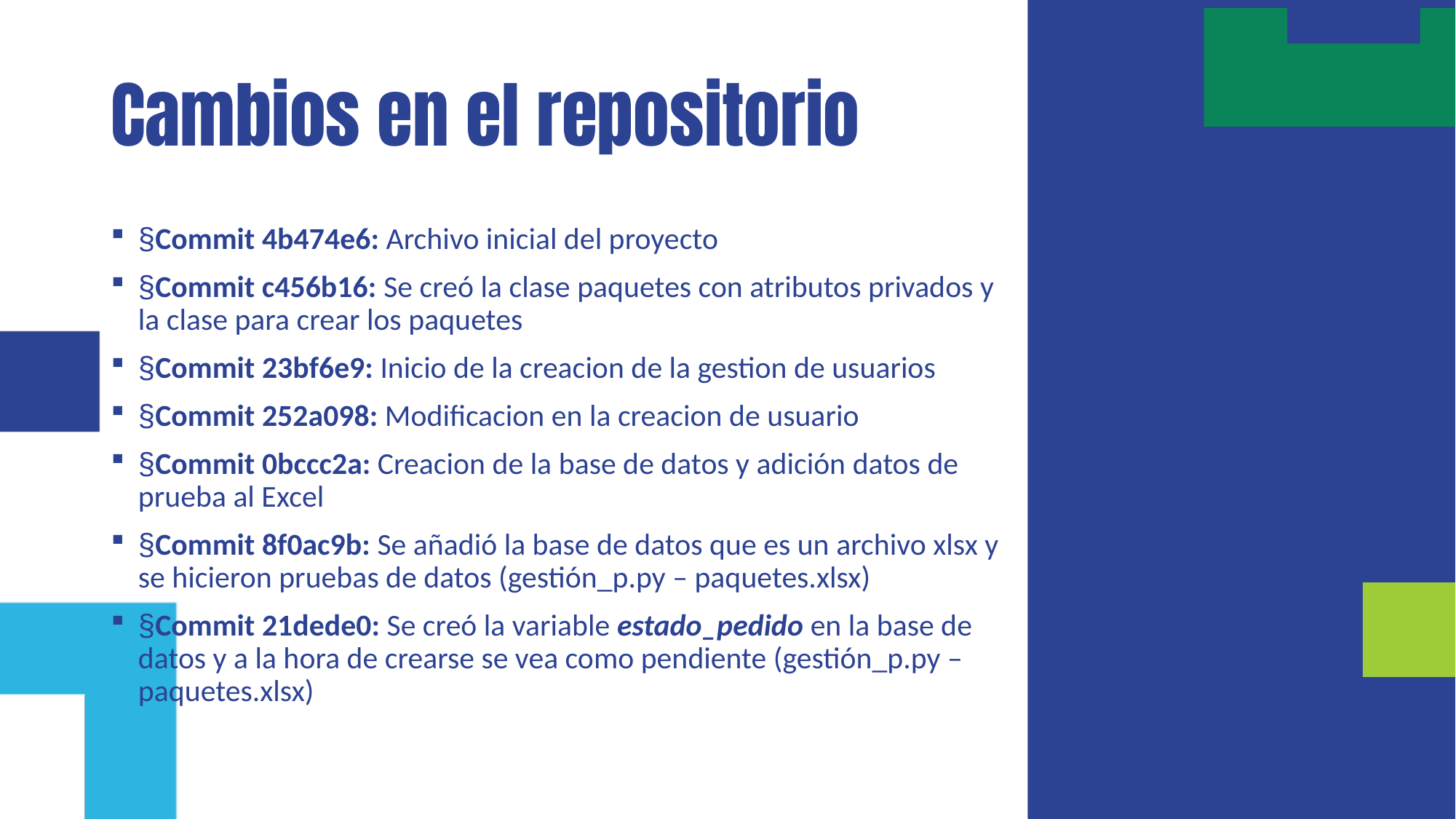

# Cambios en el repositorio
§Commit 4b474e6: Archivo inicial del proyecto
§Commit c456b16: Se creó la clase paquetes con atributos privados y la clase para crear los paquetes
§Commit 23bf6e9: Inicio de la creacion de la gestion de usuarios
§Commit 252a098: Modificacion en la creacion de usuario
§Commit 0bccc2a: Creacion de la base de datos y adición datos de prueba al Excel
§Commit 8f0ac9b: Se añadió la base de datos que es un archivo xlsx y se hicieron pruebas de datos (gestión_p.py – paquetes.xlsx)
§Commit 21dede0: Se creó la variable estado_pedido en la base de datos y a la hora de crearse se vea como pendiente (gestión_p.py – paquetes.xlsx)